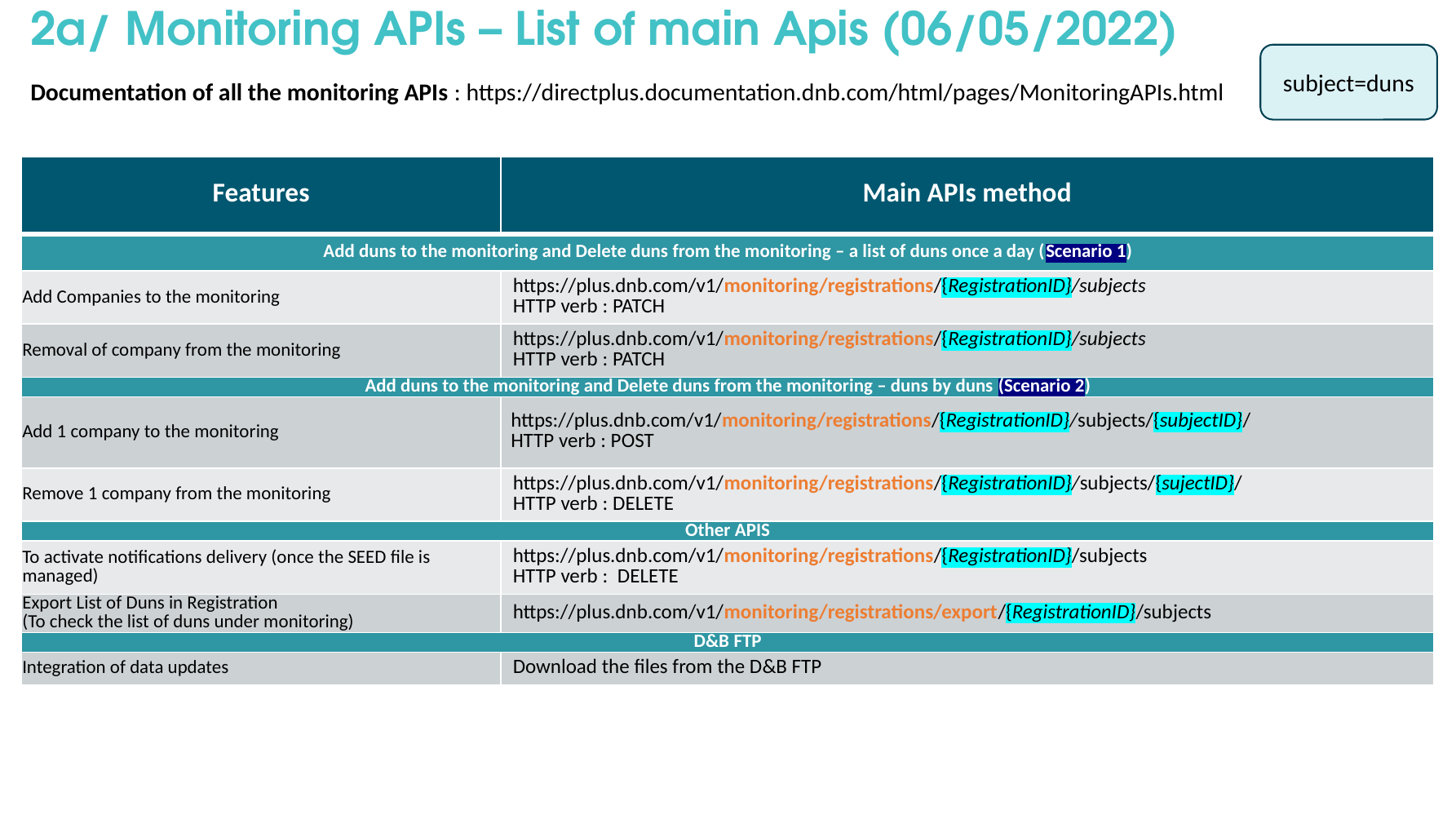

# 2a/ Monitoring APIs – List of main Apis (06/05/2022)
subject=duns
Documentation of all the monitoring APIs : https://directplus.documentation.dnb.com/html/pages/MonitoringAPIs.html
| Features | Main APIs method |
| --- | --- |
| Add duns to the monitoring and Delete duns from the monitoring – a list of duns once a day (Scenario 1) |  |
| Add Companies to the monitoring | https://plus.dnb.com/v1/monitoring/registrations/{RegistrationID}/subjects HTTP verb : PATCH |
| Removal of company from the monitoring | https://plus.dnb.com/v1/monitoring/registrations/{RegistrationID}/subjects HTTP verb : PATCH |
| Add duns to the monitoring and Delete duns from the monitoring – duns by duns (Scenario 2) |  |
| Add 1 company to the monitoring | https://plus.dnb.com/v1/monitoring/registrations/{RegistrationID}/subjects/{subjectID}/ HTTP verb : POST |
| Remove 1 company from the monitoring | https://plus.dnb.com/v1/monitoring/registrations/{RegistrationID}/subjects/{sujectID}/ HTTP verb : DELETE |
| Other APIS |  |
| To activate notifications delivery (once the SEED file is managed) | https://plus.dnb.com/v1/monitoring/registrations/{RegistrationID}/subjects HTTP verb : DELETE |
| Export List of Duns in Registration (To check the list of duns under monitoring) | https://plus.dnb.com/v1/monitoring/registrations/export/{RegistrationID}/subjects |
| D&B FTP |  |
| Integration of data updates | Download the files from the D&B FTP |